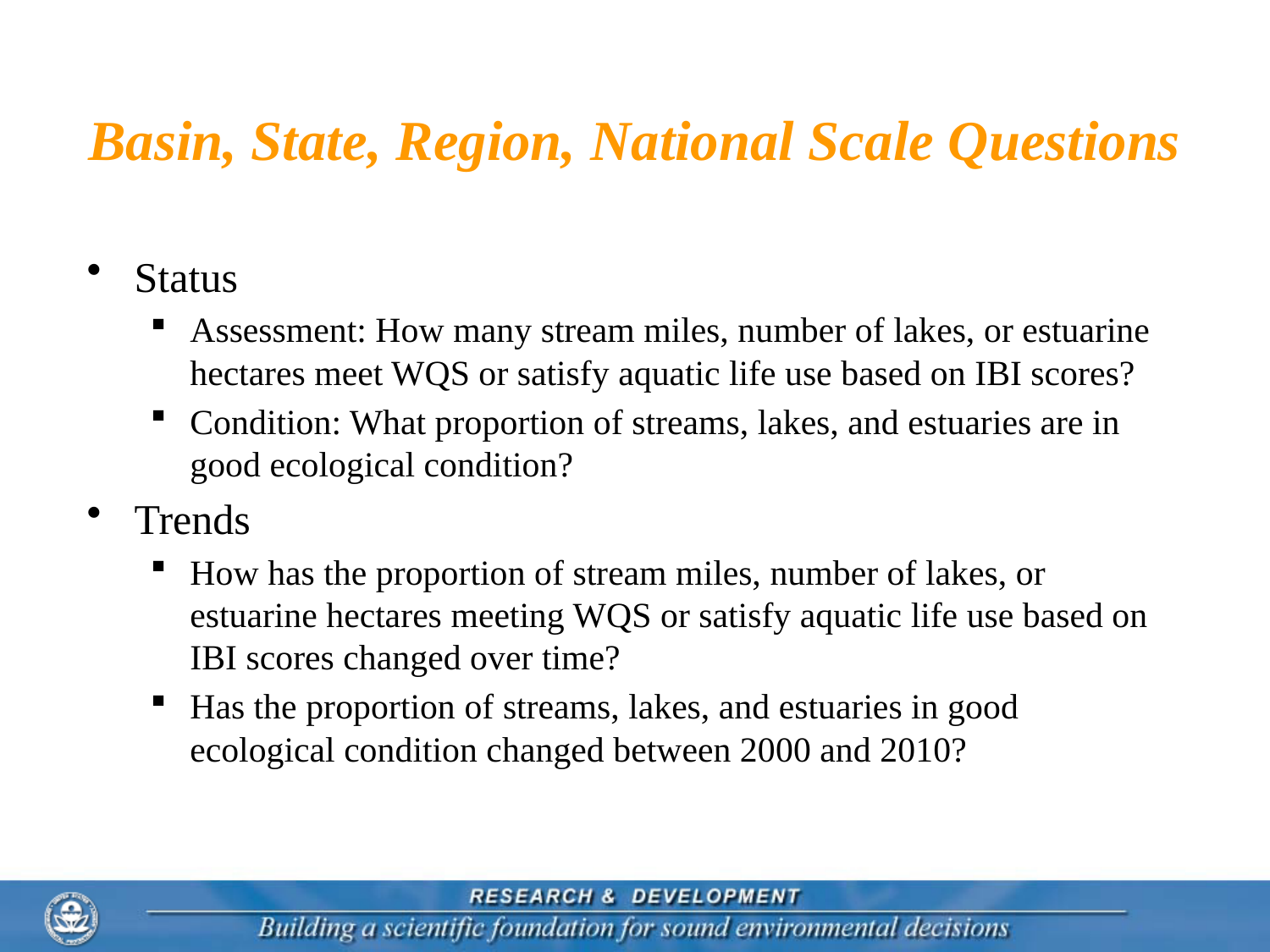

# Basin, State, Region, National Scale Questions
Status
Assessment: How many stream miles, number of lakes, or estuarine hectares meet WQS or satisfy aquatic life use based on IBI scores?
Condition: What proportion of streams, lakes, and estuaries are in good ecological condition?
Trends
How has the proportion of stream miles, number of lakes, or estuarine hectares meeting WQS or satisfy aquatic life use based on IBI scores changed over time?
Has the proportion of streams, lakes, and estuaries in good ecological condition changed between 2000 and 2010?